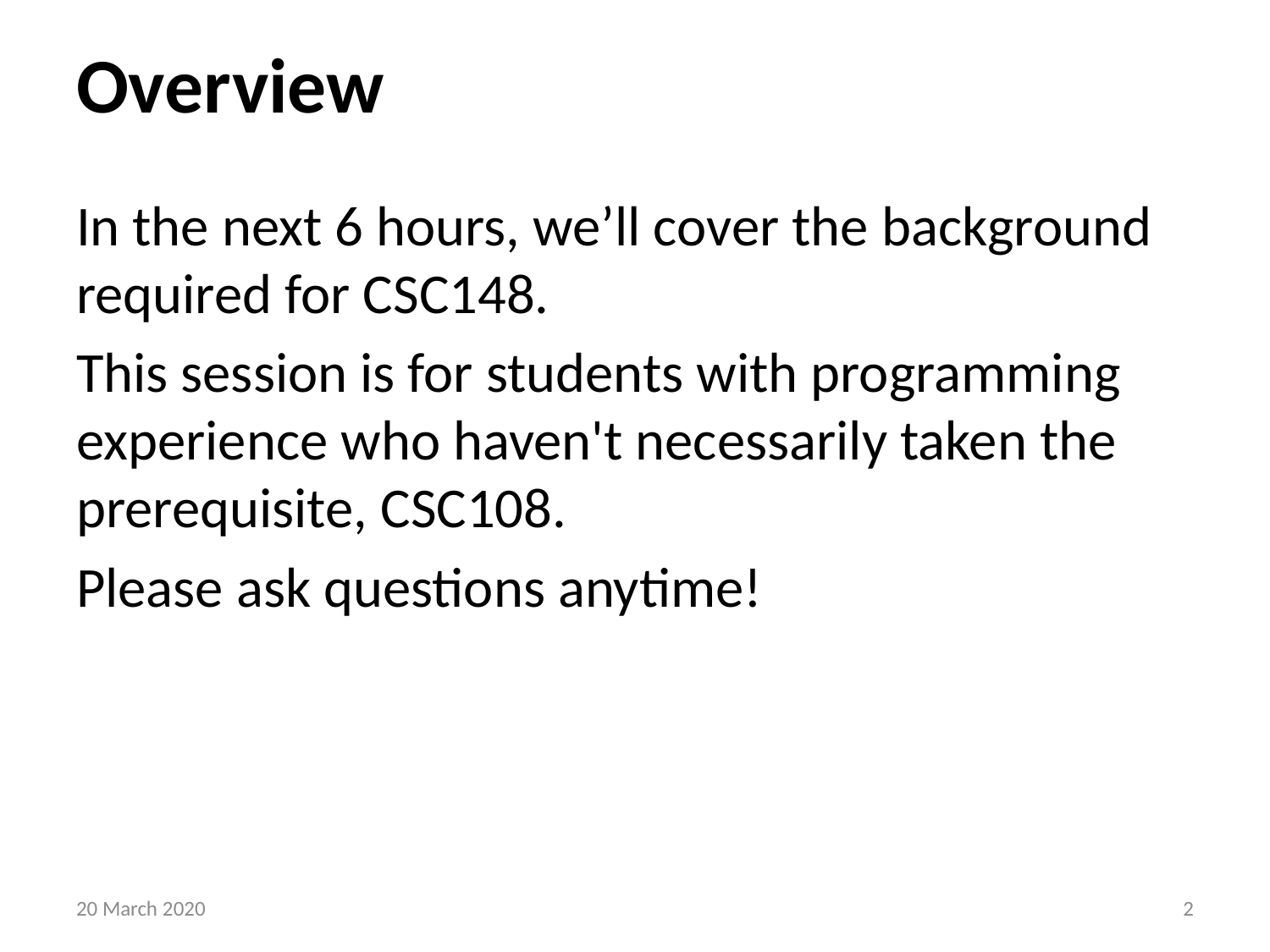

# Overview
In the next 6 hours, we’ll cover the background required for CSC148.
This session is for students with programming experience who haven't necessarily taken the prerequisite, CSC108.
Please ask questions anytime!

20 March 2020
2